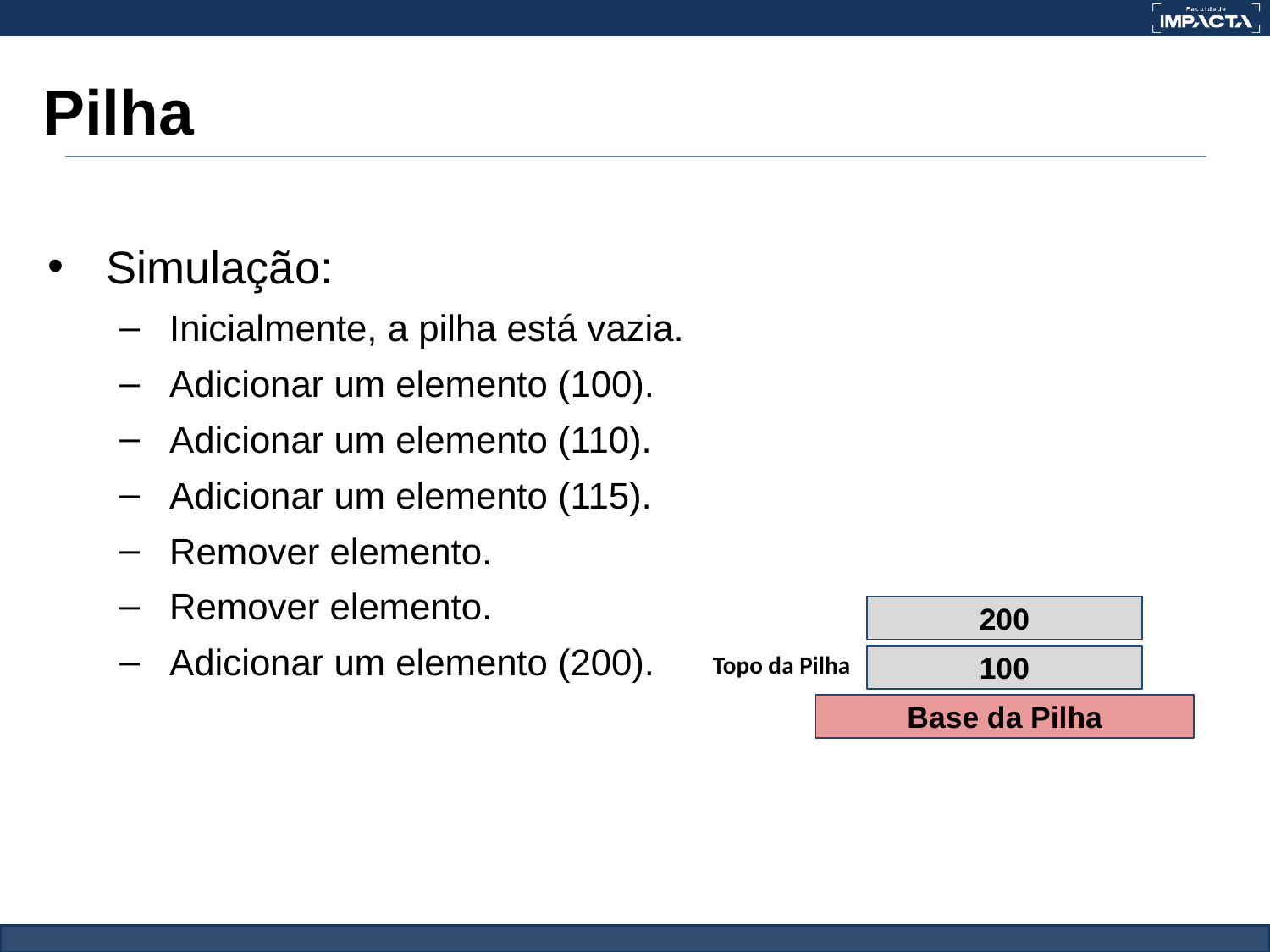

# Pilha

Simulação:
Inicialmente, a pilha está vazia.
Adicionar um elemento (100).
Adicionar um elemento (110).
Adicionar um elemento (115).
Remover elemento.
Remover elemento.
Adicionar um elemento (200).

200
Topo da Pilha
100
Base da Pilha